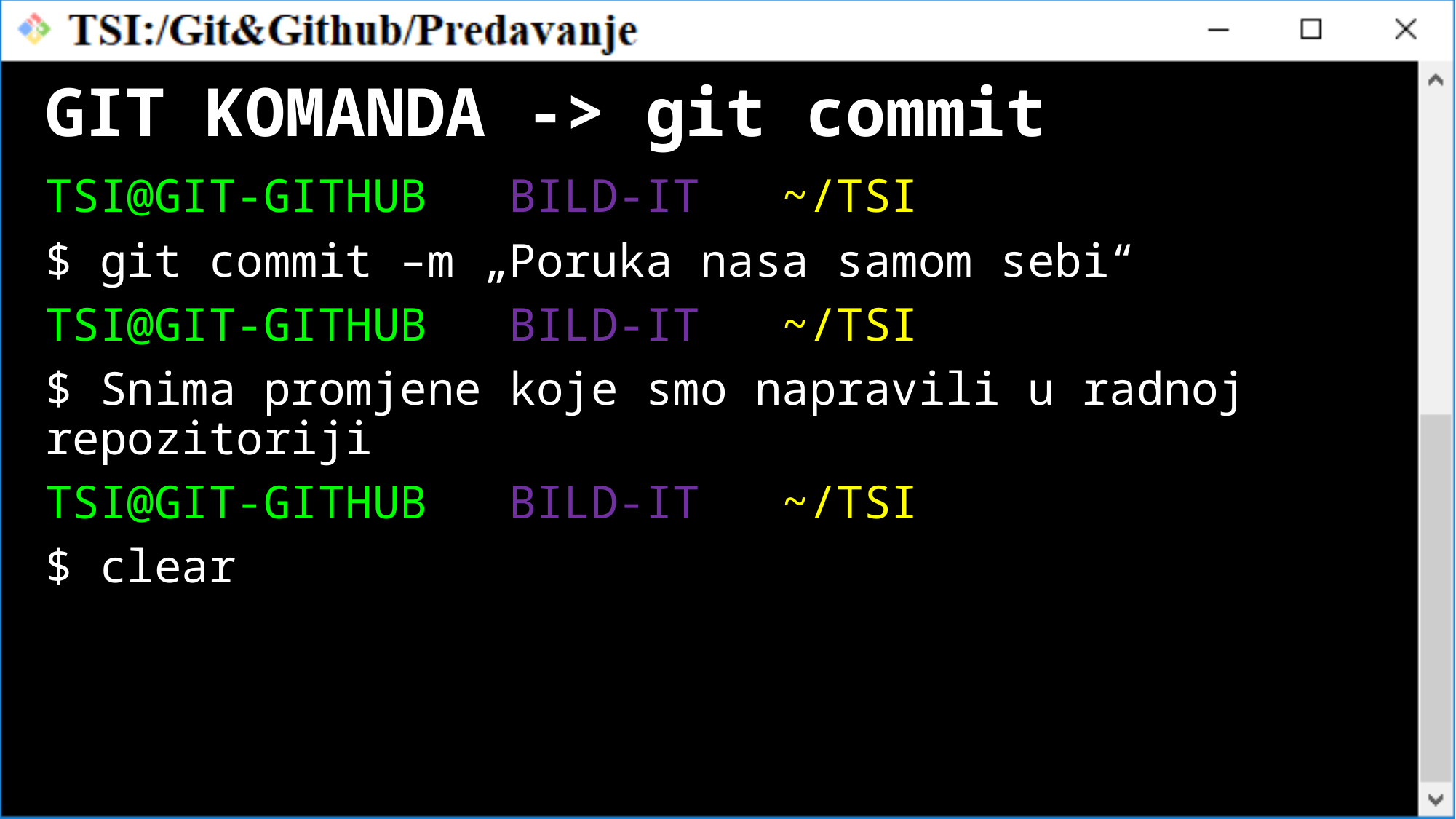

# GIT KOMANDA -> git commit
TSI@GIT-GITHUB   BILD-IT   ~/TSI
$ git commit –m „Poruka nasa samom sebi“
TSI@GIT-GITHUB   BILD-IT   ~/TSI
$ Snima promjene koje smo napravili u radnoj repozitoriji
TSI@GIT-GITHUB   BILD-IT   ~/TSI
$ clear